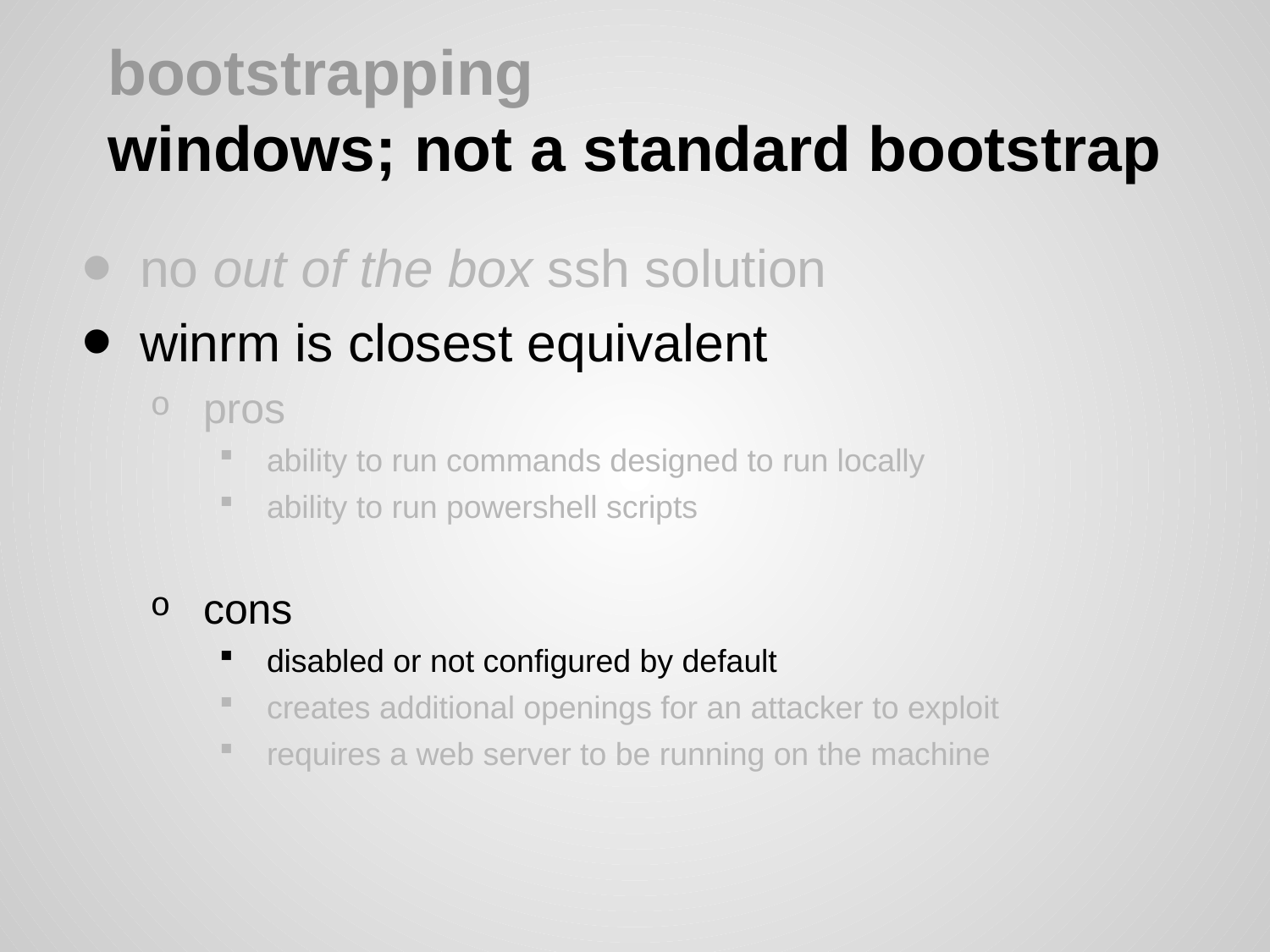

# bootstrapping
windows; not a standard bootstrap
no out of the box ssh solution
winrm is closest equivalent
pros
ability to run commands designed to run locally
ability to run powershell scripts

cons
disabled or not configured by default
creates additional openings for an attacker to exploit
requires a web server to be running on the machine